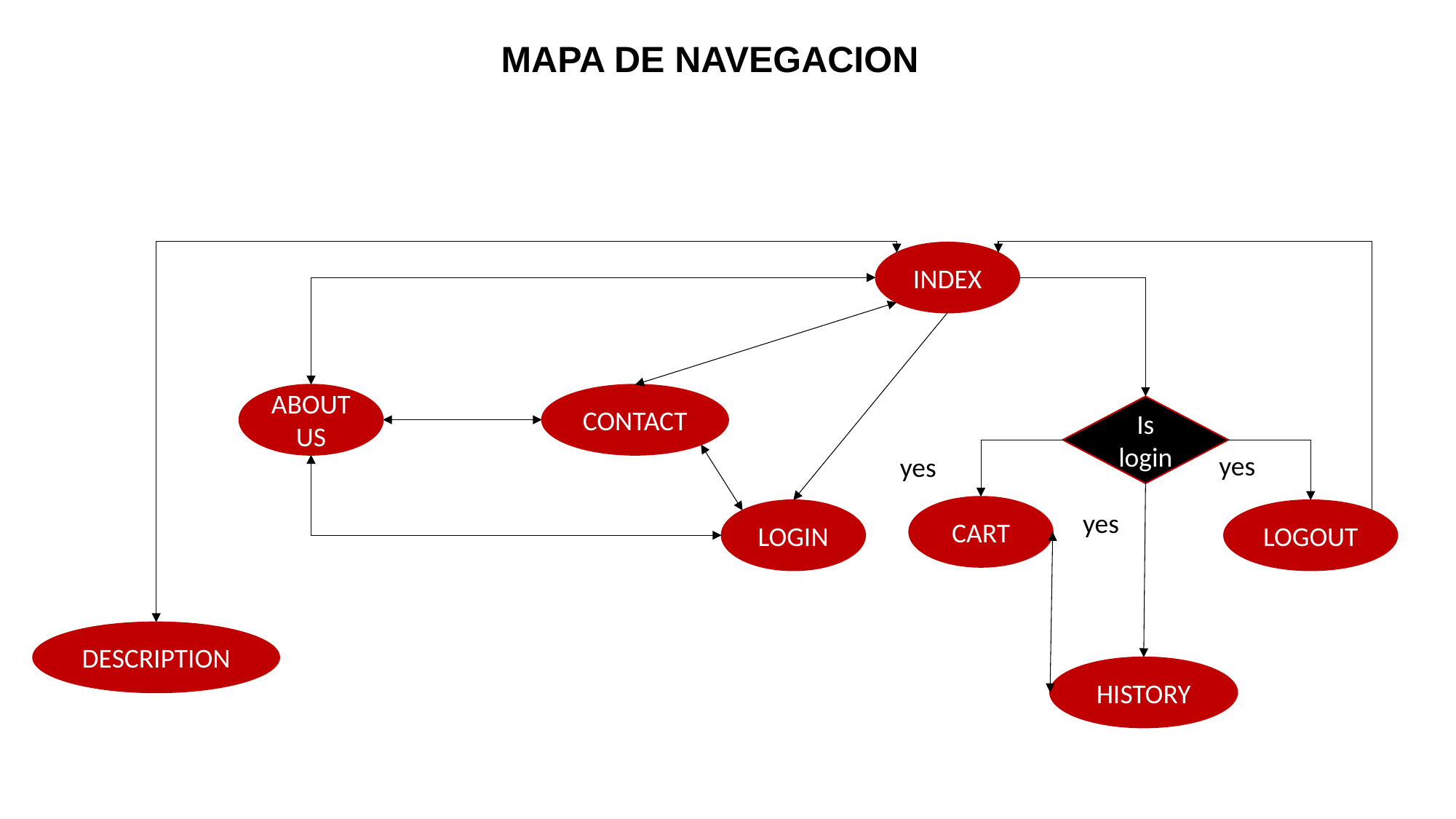

MAPA DE NAVEGACION
INDEX
ABOUT US
CONTACT
Is login
yes
yes
CART
LOGIN
LOGOUT
yes
DESCRIPTION
HISTORY